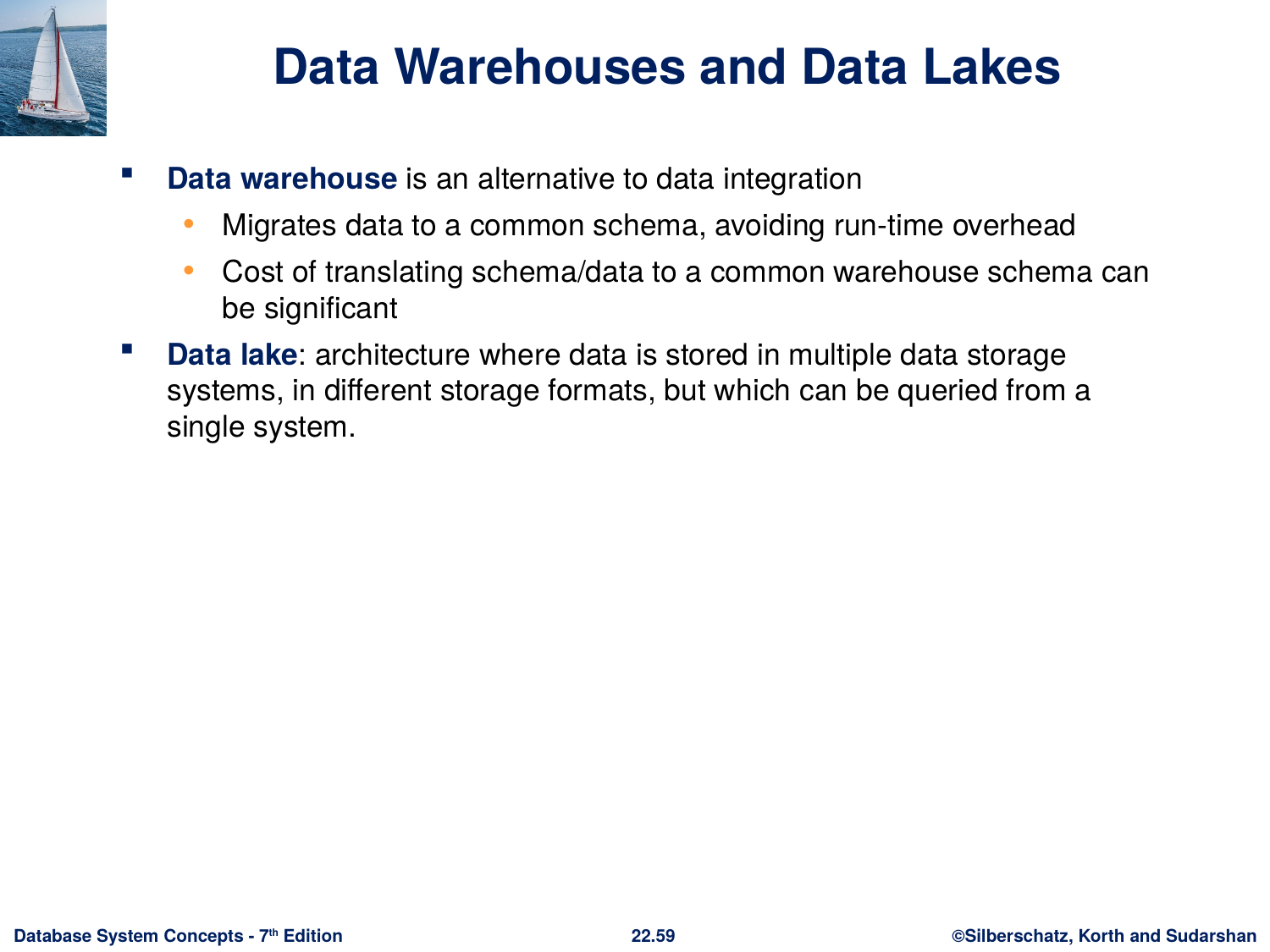

# Data Warehouses and Data Lakes
Data warehouse is an alternative to data integration
Migrates data to a common schema, avoiding run-time overhead
Cost of translating schema/data to a common warehouse schema can be significant
Data lake: architecture where data is stored in multiple data storage systems, in different storage formats, but which can be queried from a single system.